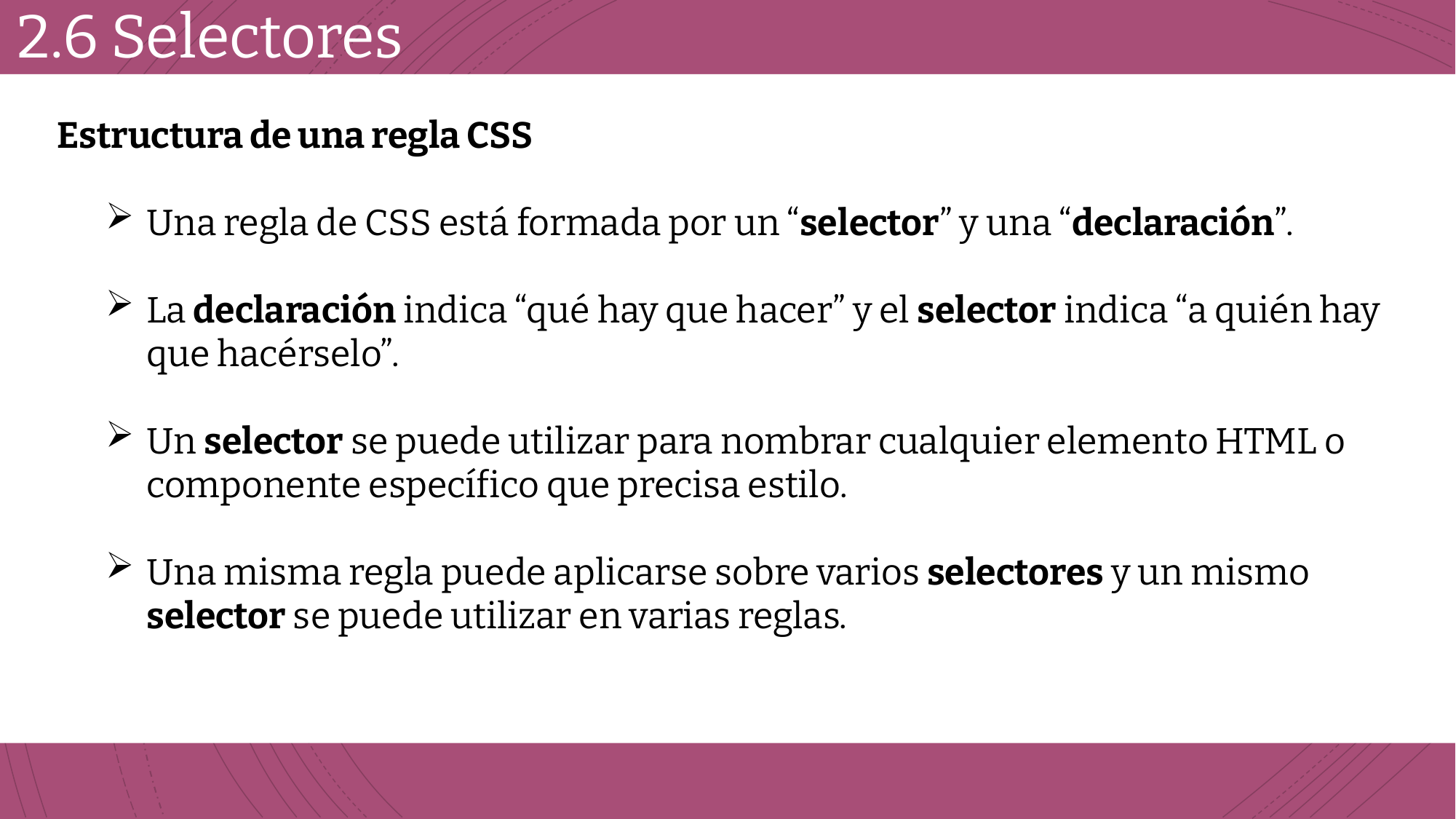

2.6 Selectores

Estructura de una regla CSS

Una regla de CSS está formada por un “selector” y una “declaración”.

La declaración indica “qué hay que hacer” y el selector indica “a quién hay que hacérselo”.

Un selector se puede utilizar para nombrar cualquier elemento HTML o componente específico que precisa estilo.

Una misma regla puede aplicarse sobre varios selectores y un mismo selector se puede utilizar en varias reglas.